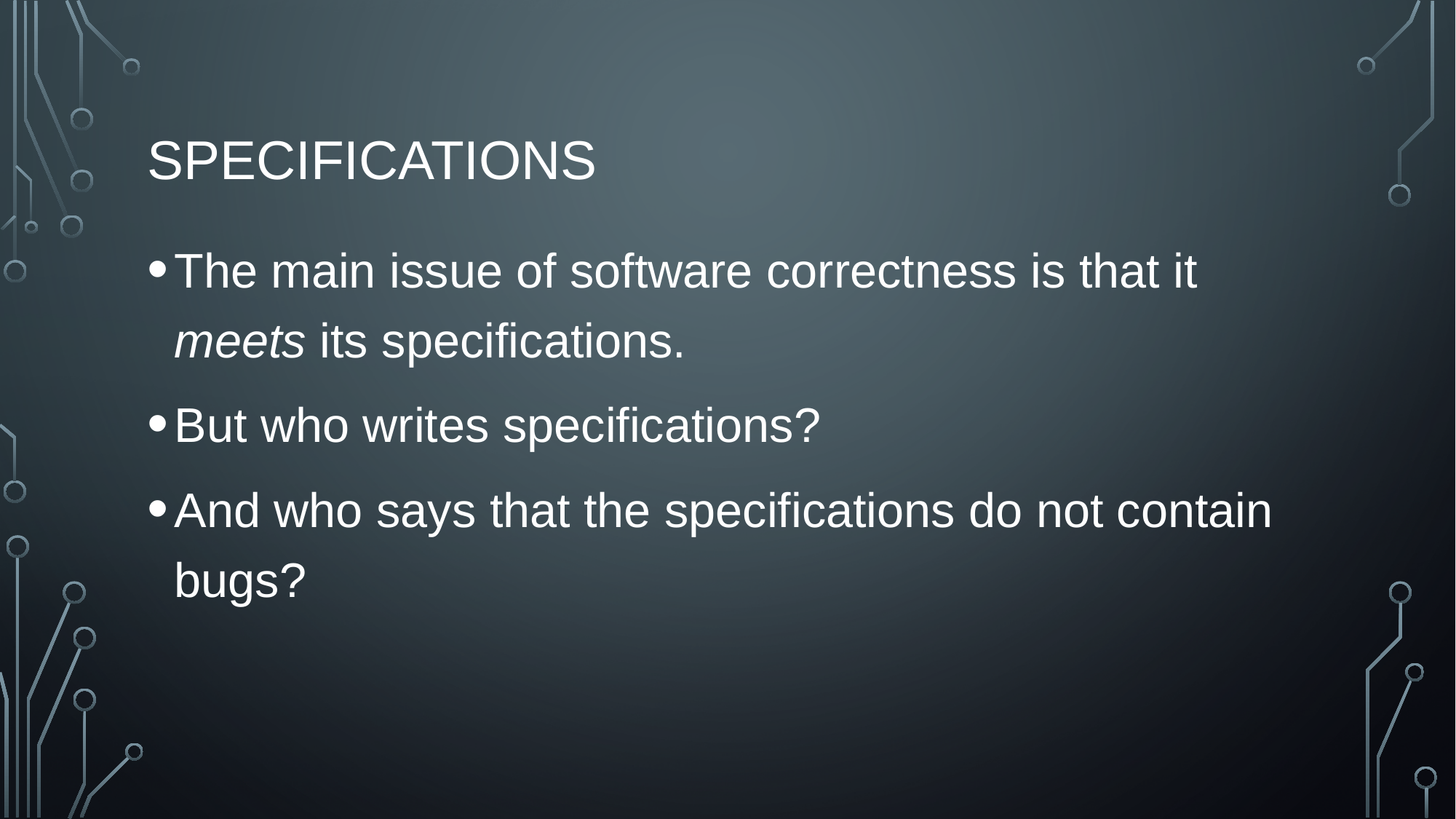

# Specifications
The main issue of software correctness is that it meets its specifications.
But who writes specifications?
And who says that the specifications do not contain bugs?